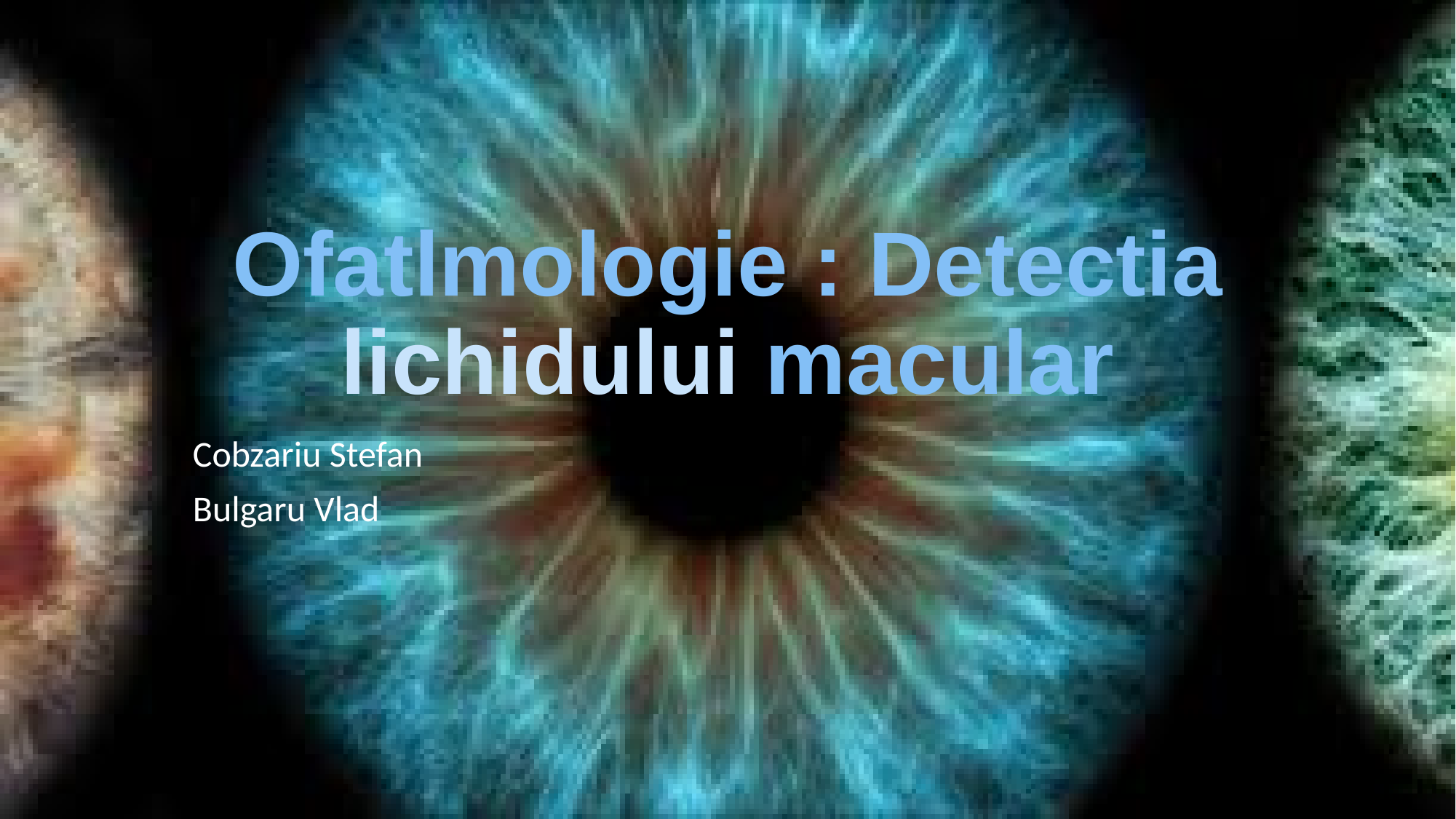

# Ofatlmologie : Detectia lichidului macular
Cobzariu Stefan
Bulgaru Vlad